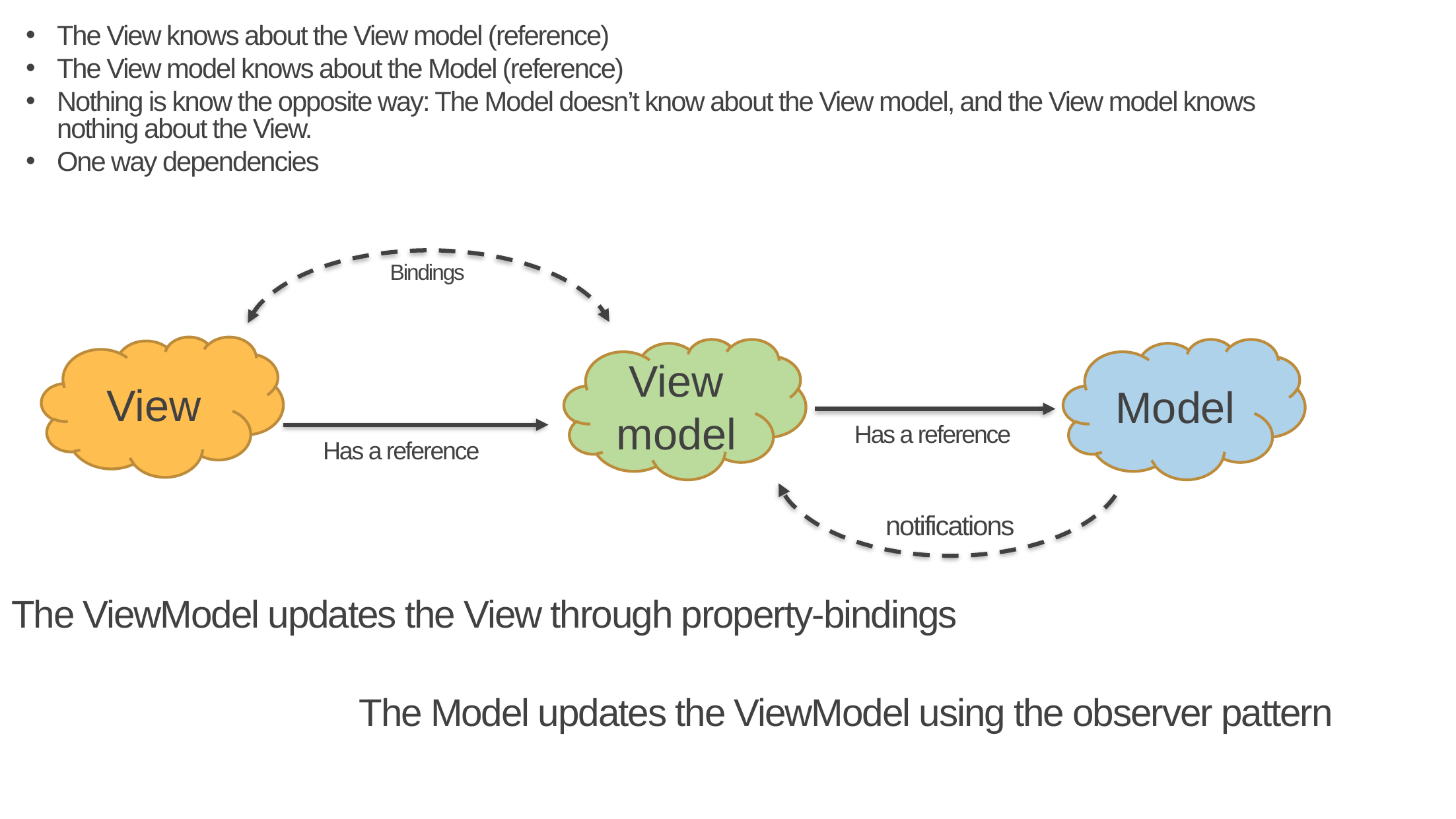

The View knows about the View model (reference)
The View model knows about the Model (reference)
Nothing is know the opposite way: The Model doesn’t know about the View model, and the View model knows nothing about the View.
One way dependencies

Bindings
View
View model
Model

Has a reference
Has a reference
notifications
The ViewModel updates the View through property-bindings
The Model updates the ViewModel using the observer pattern